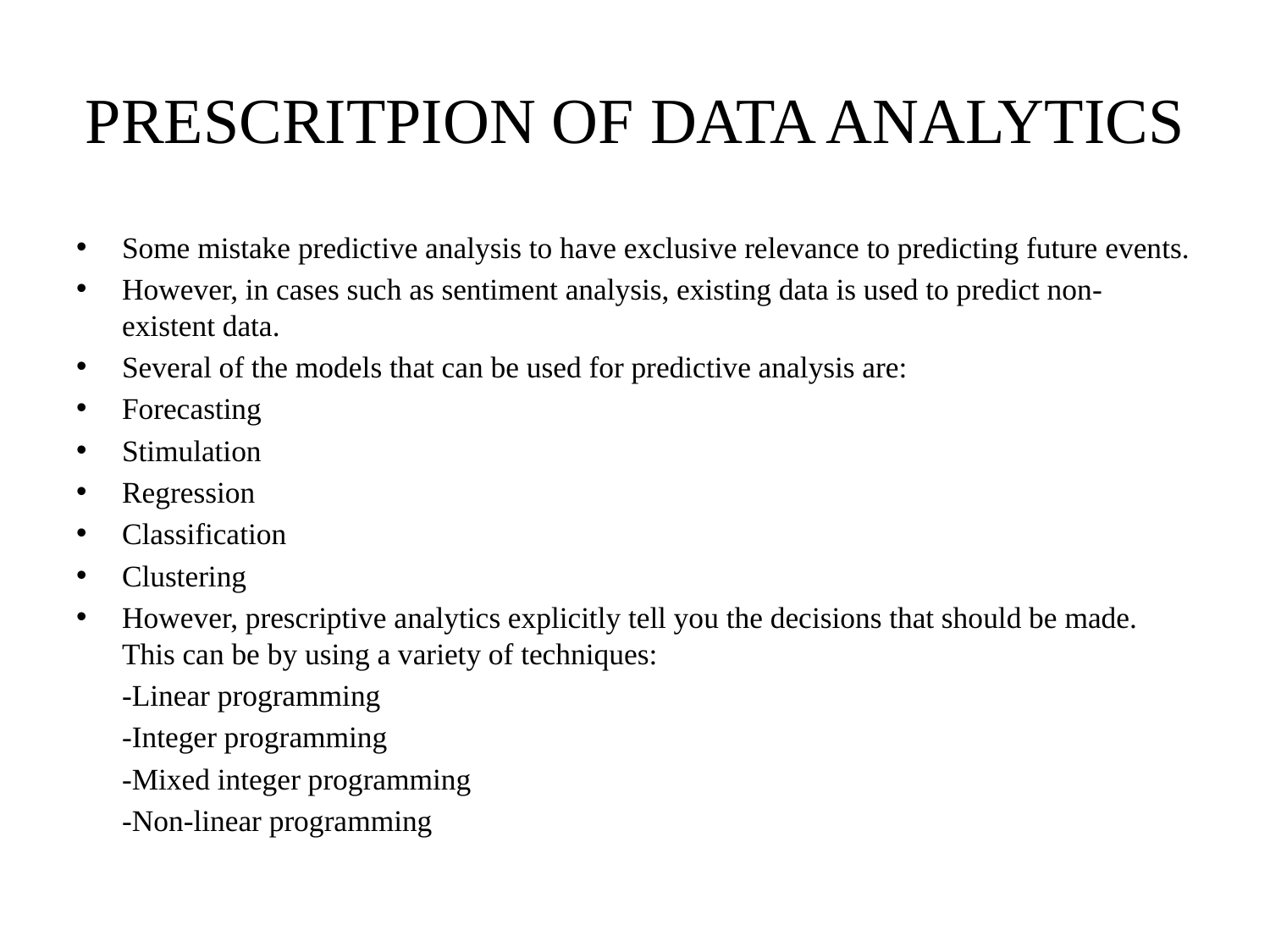

# PRESCRITPION OF DATA ANALYTICS
Some mistake predictive analysis to have exclusive relevance to predicting future events.
However, in cases such as sentiment analysis, existing data is used to predict non-existent data.
Several of the models that can be used for predictive analysis are:
Forecasting
Stimulation
Regression
Classification
Clustering
However, prescriptive analytics explicitly tell you the decisions that should be made. This can be by using a variety of techniques:
		-Linear programming
		-Integer programming
		-Mixed integer programming
		-Non-linear programming